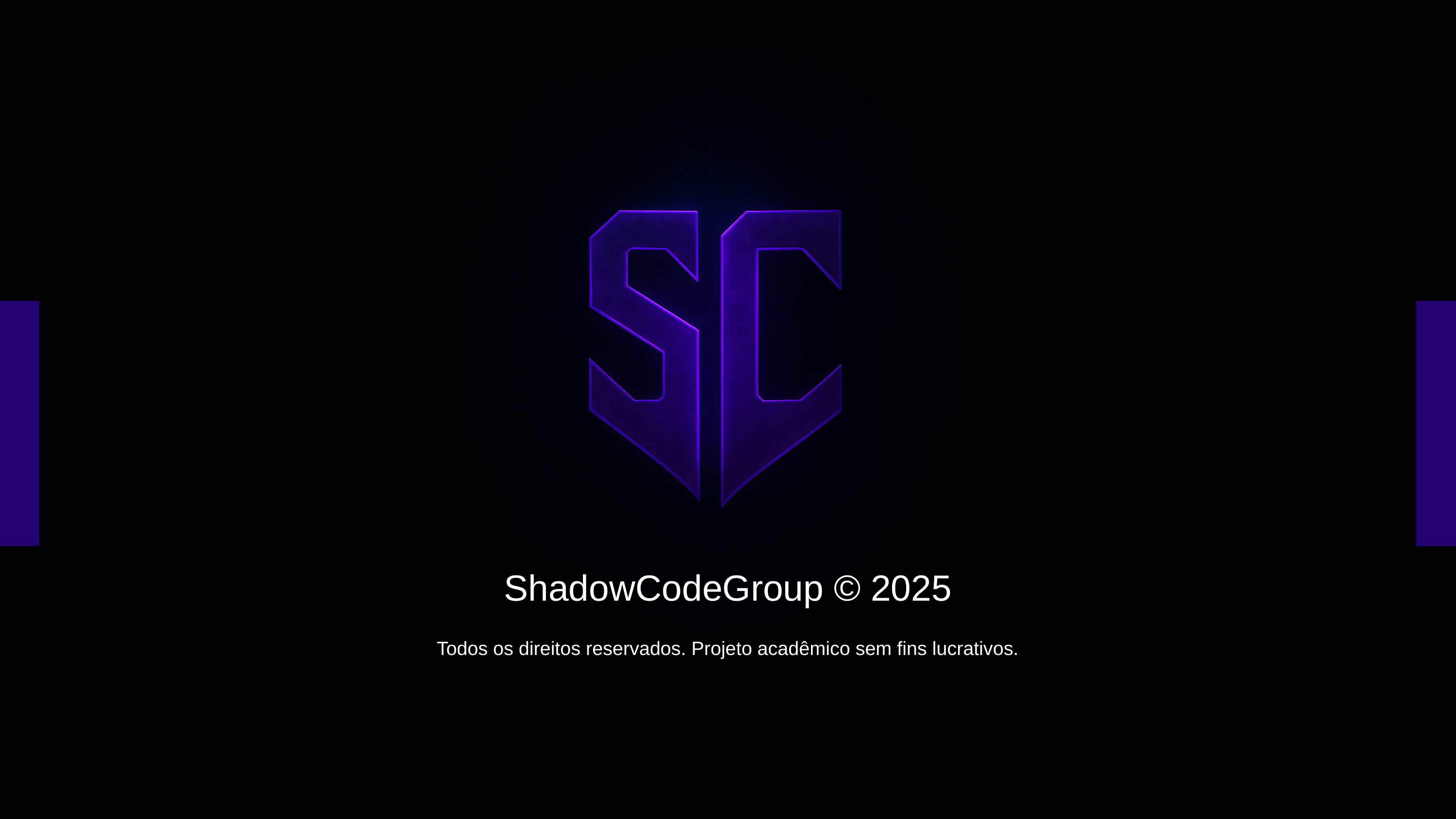

ShadowCodeGroup © 2025
Todos os direitos reservados. Projeto acadêmico sem fins lucrativos.